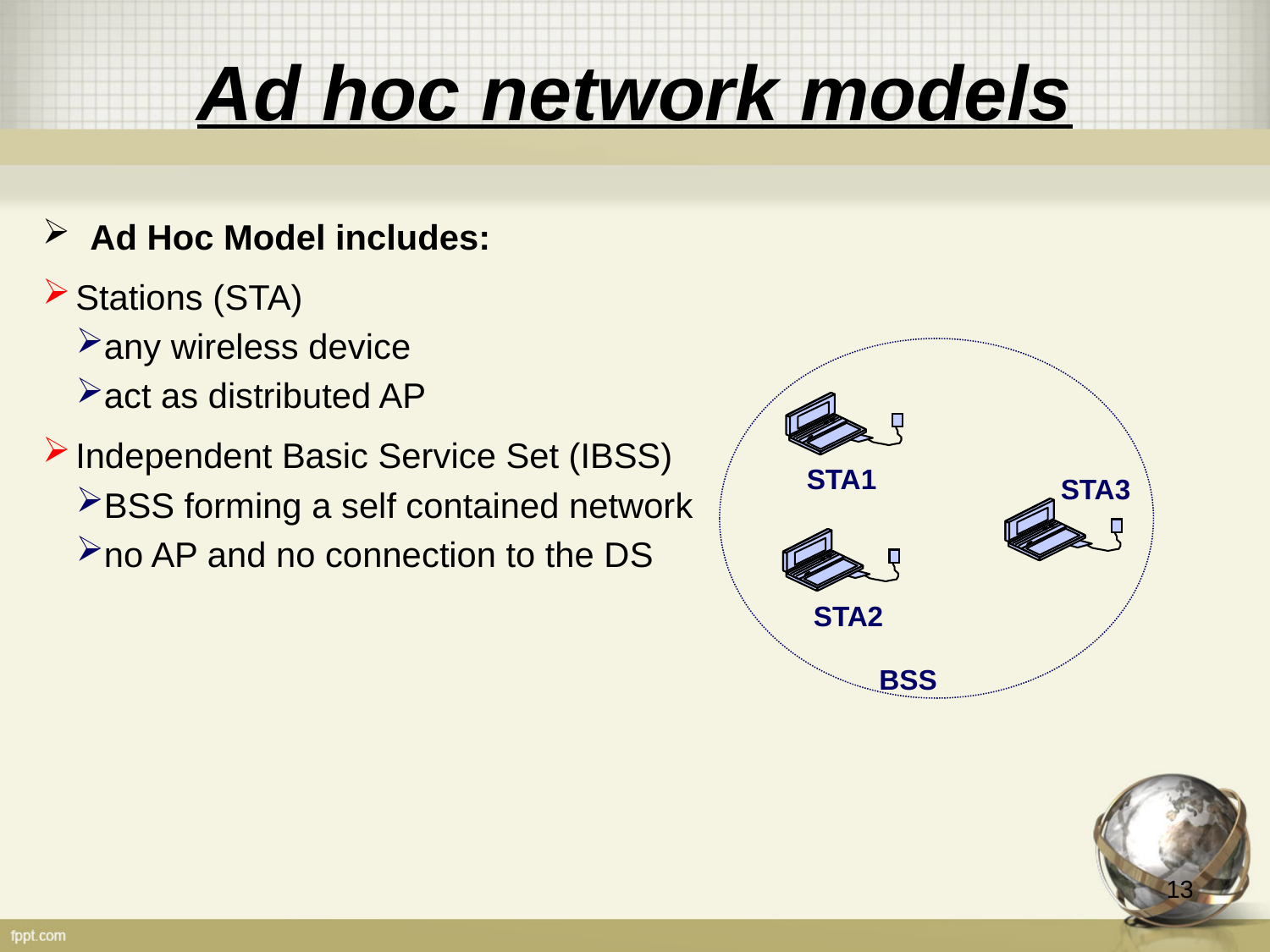

# Ad hoc network models
Ad Hoc Model includes:
Stations (STA)
any wireless device
act as distributed AP
Independent Basic Service Set (IBSS)
BSS forming a self contained network
no AP and no connection to the DS

STA1
STA3

STA2
BSS
13